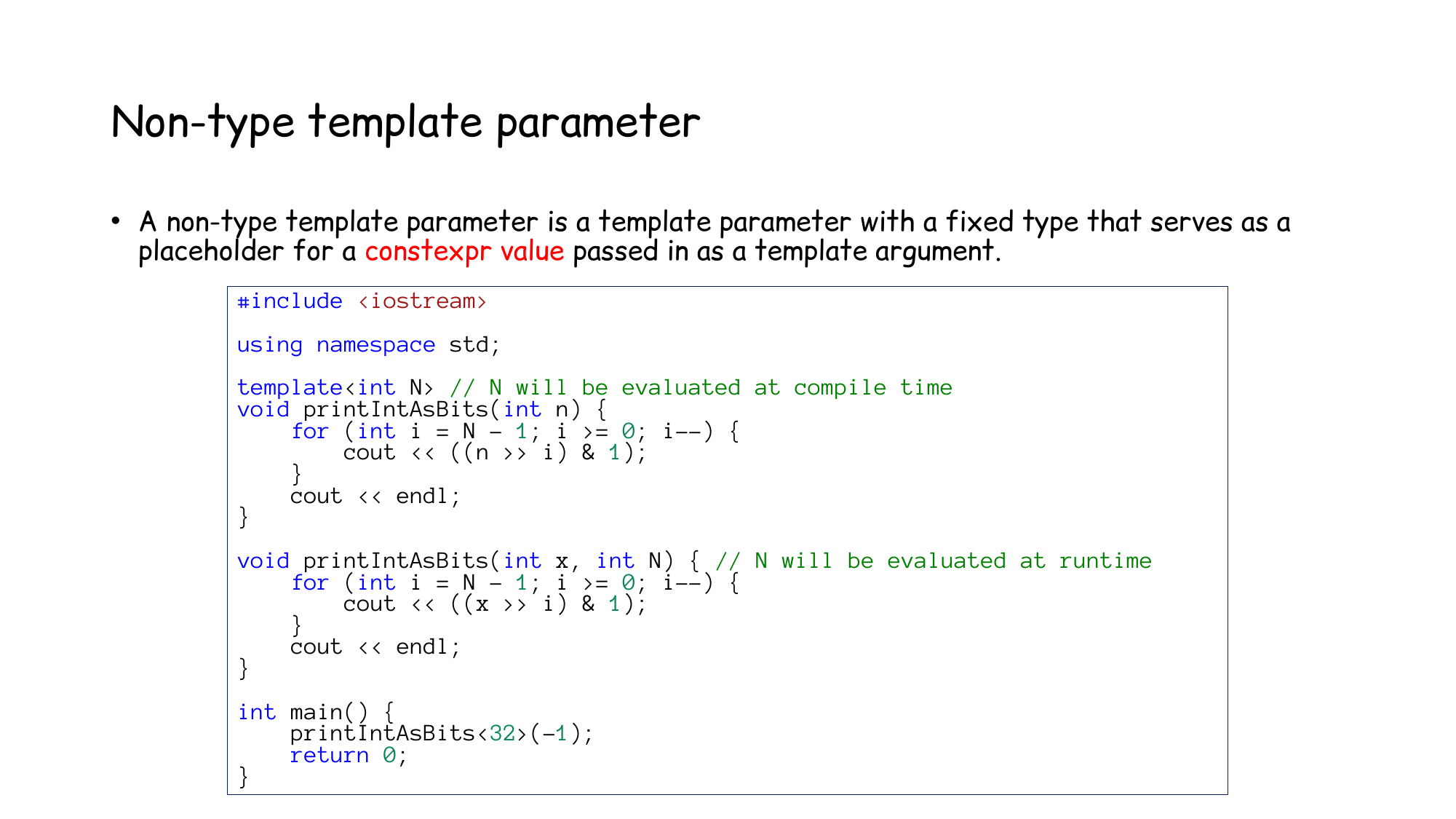

# Non-type template parameter
A non-type template parameter is a template parameter with a fixed type that serves as a placeholder for a constexpr value passed in as a template argument.
#include <iostream>
using namespace std;
template<int N> // N will be evaluated at compile time
void printIntAsBits(int n) {
    for (int i = N - 1; i >= 0; i--) {
        cout << ((n >> i) & 1);
    }
    cout << endl;
}
void printIntAsBits(int x, int N) { // N will be evaluated at runtime
    for (int i = N - 1; i >= 0; i--) {
        cout << ((x >> i) & 1);
    }
    cout << endl;
}
int main() {
    printIntAsBits<32>(-1);
    return 0;
}